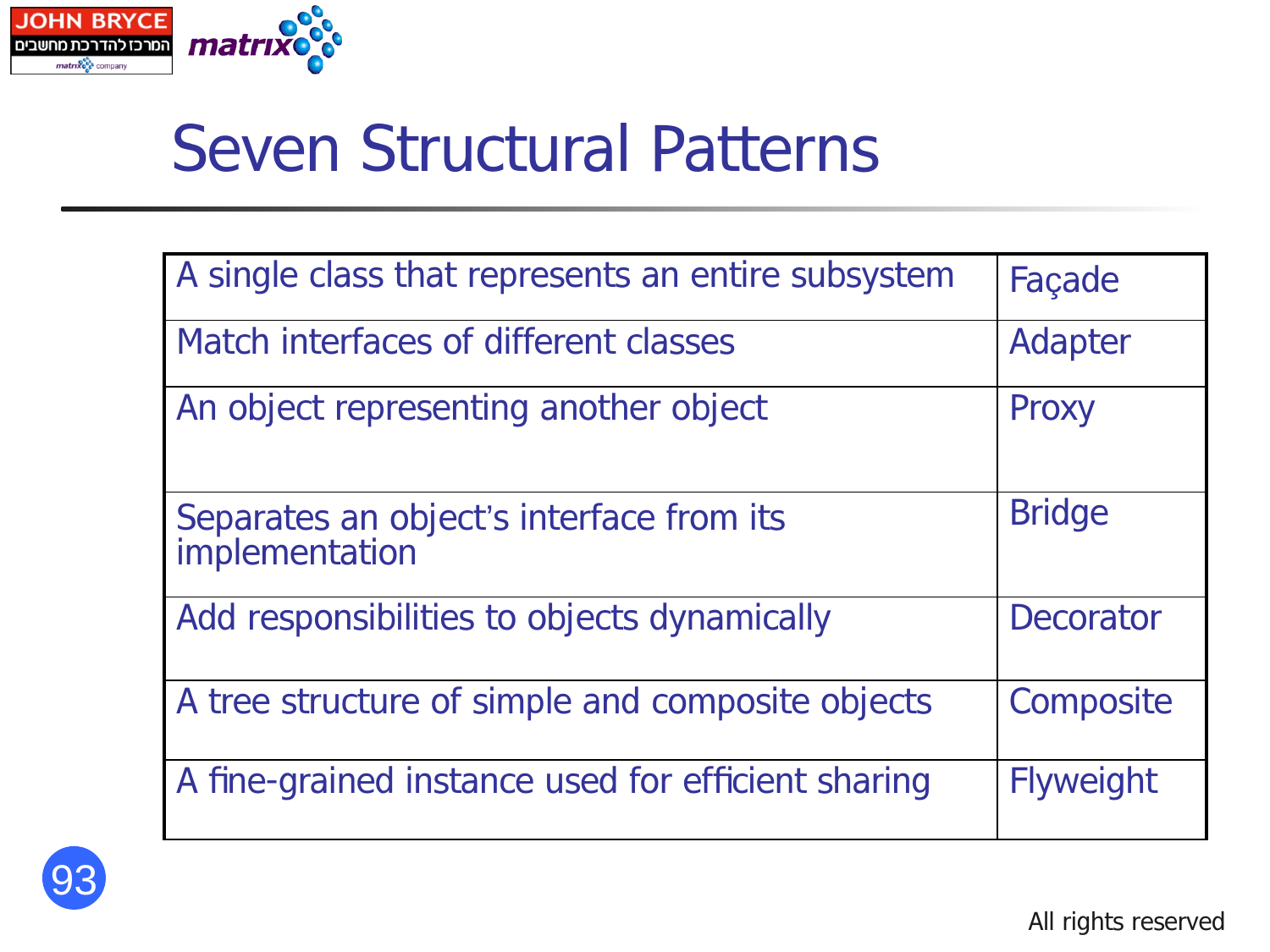

# Seven Structural Patterns
| A single class that represents an entire subsystem | Façade |
| --- | --- |
| Match interfaces of different classes | Adapter |
| An object representing another object | Proxy |
| Separates an object’s interface from its implementation | Bridge |
| Add responsibilities to objects dynamically | Decorator |
| A tree structure of simple and composite objects | Composite |
| A fine-grained instance used for efficient sharing | Flyweight |
All rights reserved